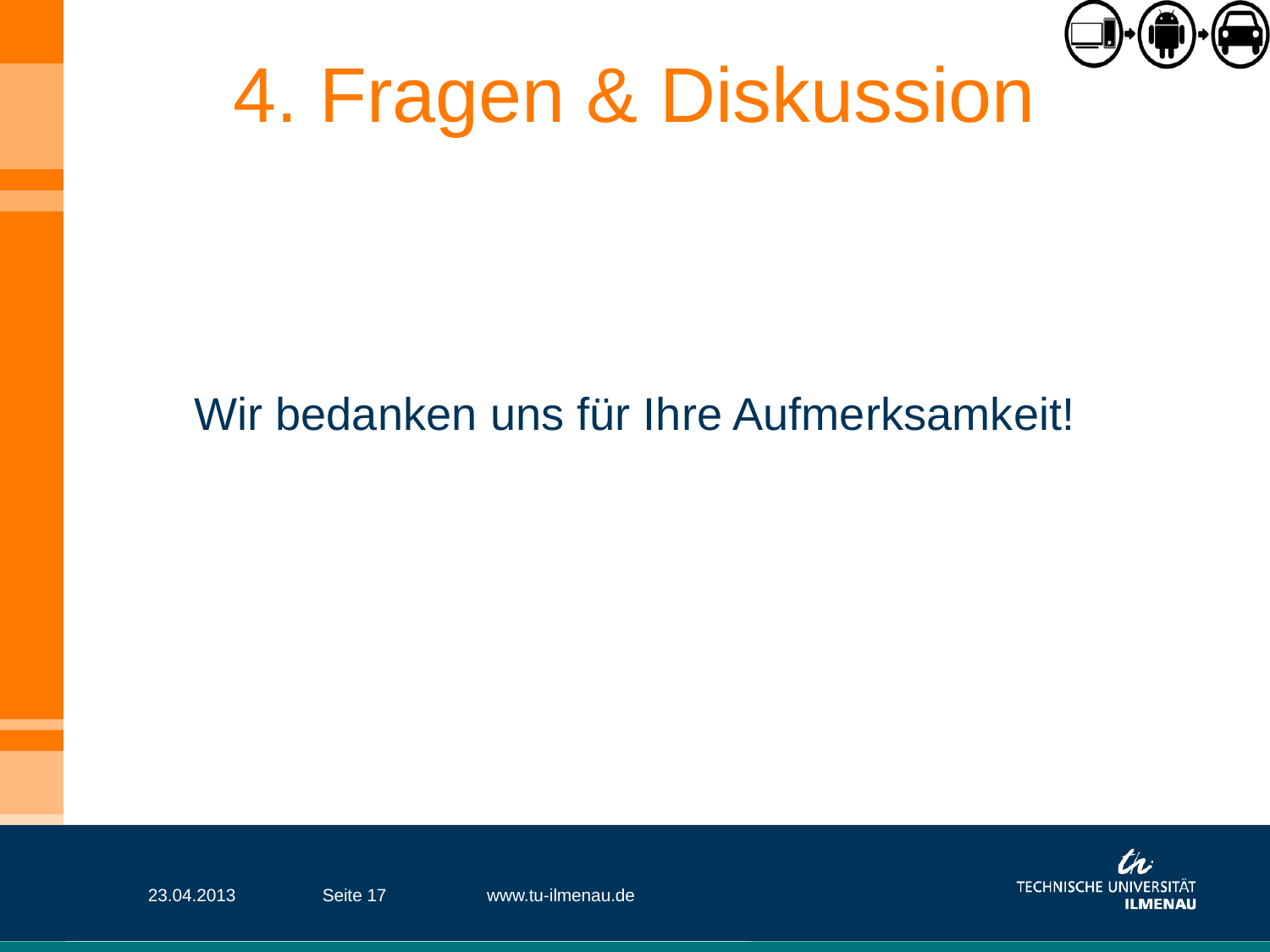

# 4. Fragen & Diskussion

Wir bedanken uns für Ihre Aufmerksamkeit!
23.04.2013
Seite 17
www.tu-ilmenau.de